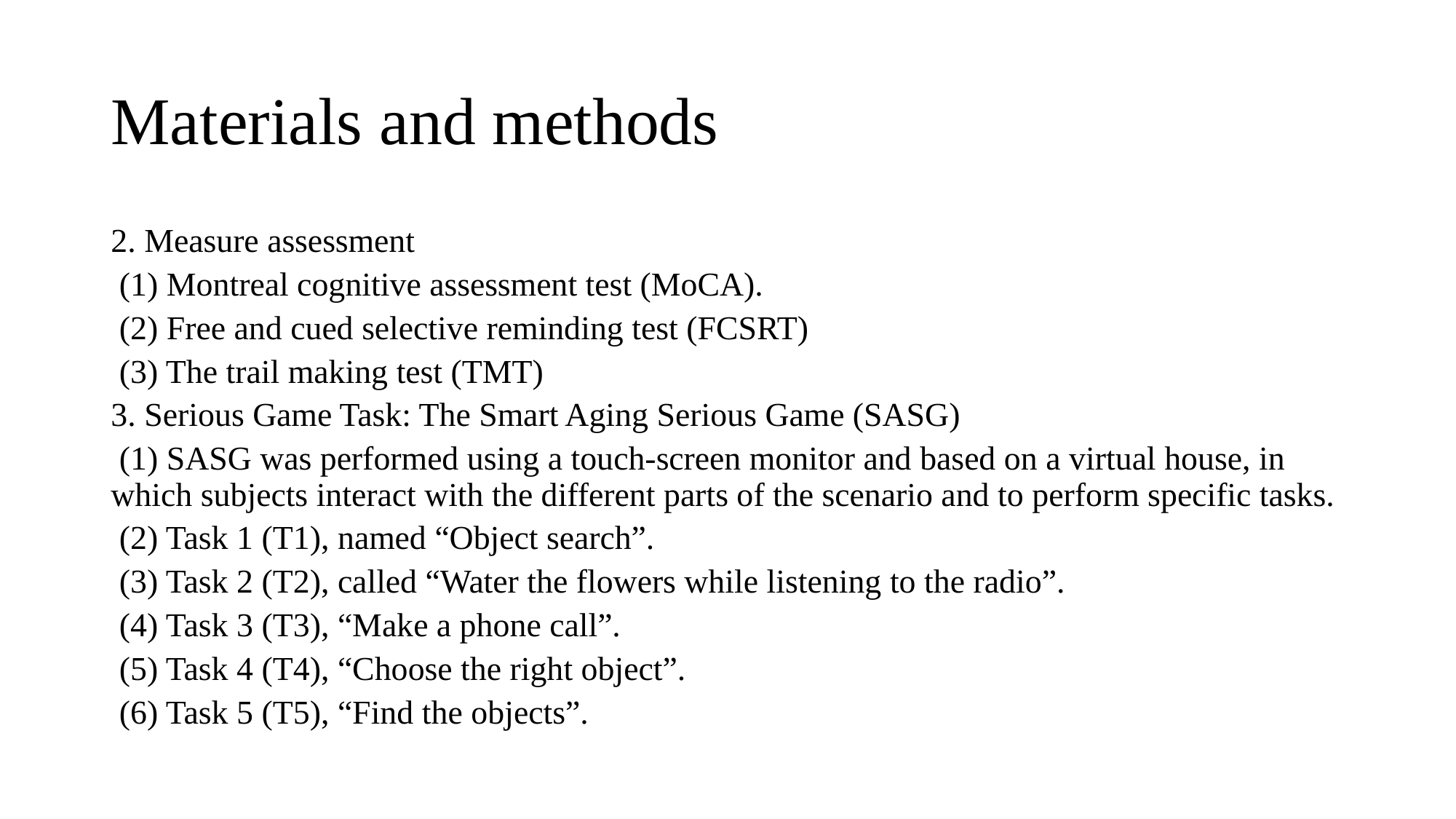

# Materials and methods
2. Measure assessment
 (1) Montreal cognitive assessment test (MoCA).
 (2) Free and cued selective reminding test (FCSRT)
 (3) The trail making test (TMT)
3. Serious Game Task: The Smart Aging Serious Game (SASG)
 (1) SASG was performed using a touch-screen monitor and based on a virtual house, in which subjects interact with the different parts of the scenario and to perform specific tasks.
 (2) Task 1 (T1), named “Object search”.
 (3) Task 2 (T2), called “Water the flowers while listening to the radio”.
 (4) Task 3 (T3), “Make a phone call”.
 (5) Task 4 (T4), “Choose the right object”.
 (6) Task 5 (T5), “Find the objects”.